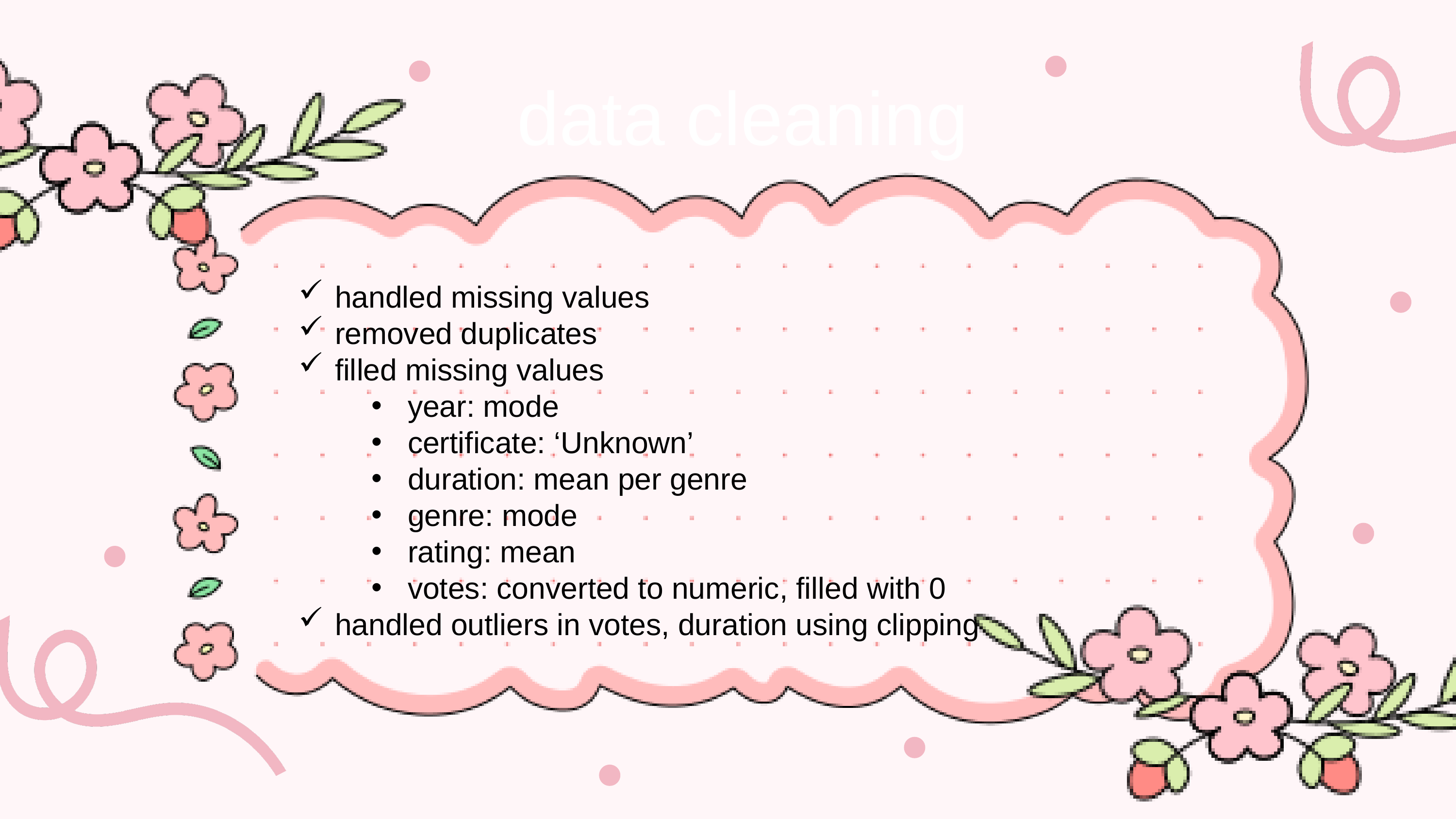

data cleaning

handled missing values
removed duplicates
filled missing values
year: mode
certificate: ‘Unknown’
duration: mean per genre
genre: mode
rating: mean
votes: converted to numeric, filled with 0
handled outliers in votes, duration using clipping